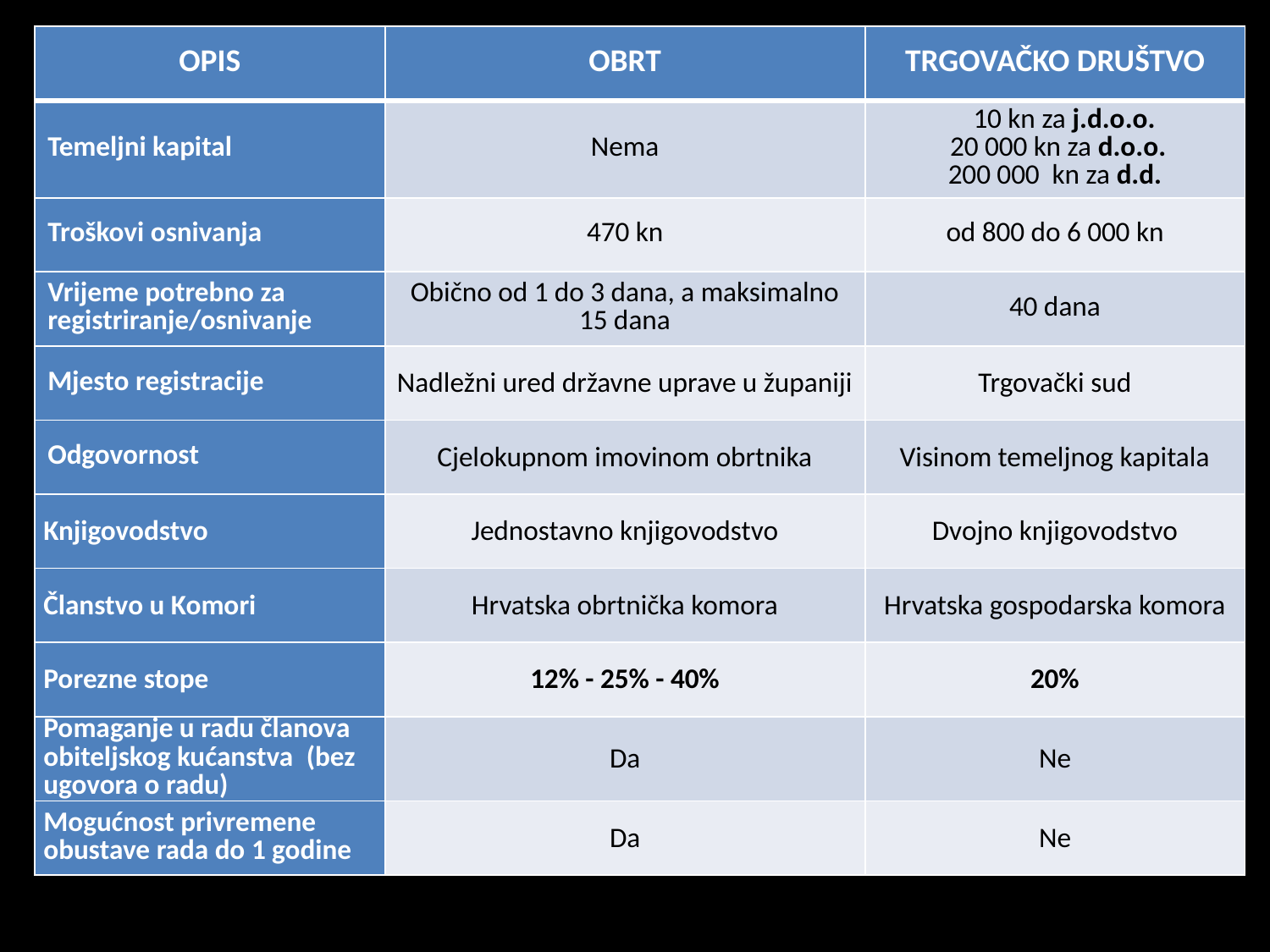

| OPIS | OBRT | TRGOVAČKO DRUŠTVO |
| --- | --- | --- |
| Temeljni kapital | Nema | 10 kn za j.d.o.o.  20 000 kn za d.o.o. 200 000 kn za d.d. |
| Troškovi osnivanja | 470 kn | od 800 do 6 000 kn |
| Vrijeme potrebno za registriranje/osnivanje | Obično od 1 do 3 dana, a maksimalno 15 dana | 40 dana |
| Mjesto registracije | Nadležni ured državne uprave u županiji | Trgovački sud |
| Odgovornost | Cjelokupnom imovinom obrtnika | Visinom temeljnog kapitala |
| Knjigovodstvo | Jednostavno knjigovodstvo | Dvojno knjigovodstvo |
| Članstvo u Komori | Hrvatska obrtnička komora | Hrvatska gospodarska komora |
| Porezne stope | 12% - 25% - 40% | 20% |
| Pomaganje u radu članova obiteljskog kućanstva  (bez ugovora o radu) | Da | Ne |
| Mogućnost privremene obustave rada do 1 godine | Da | Ne |